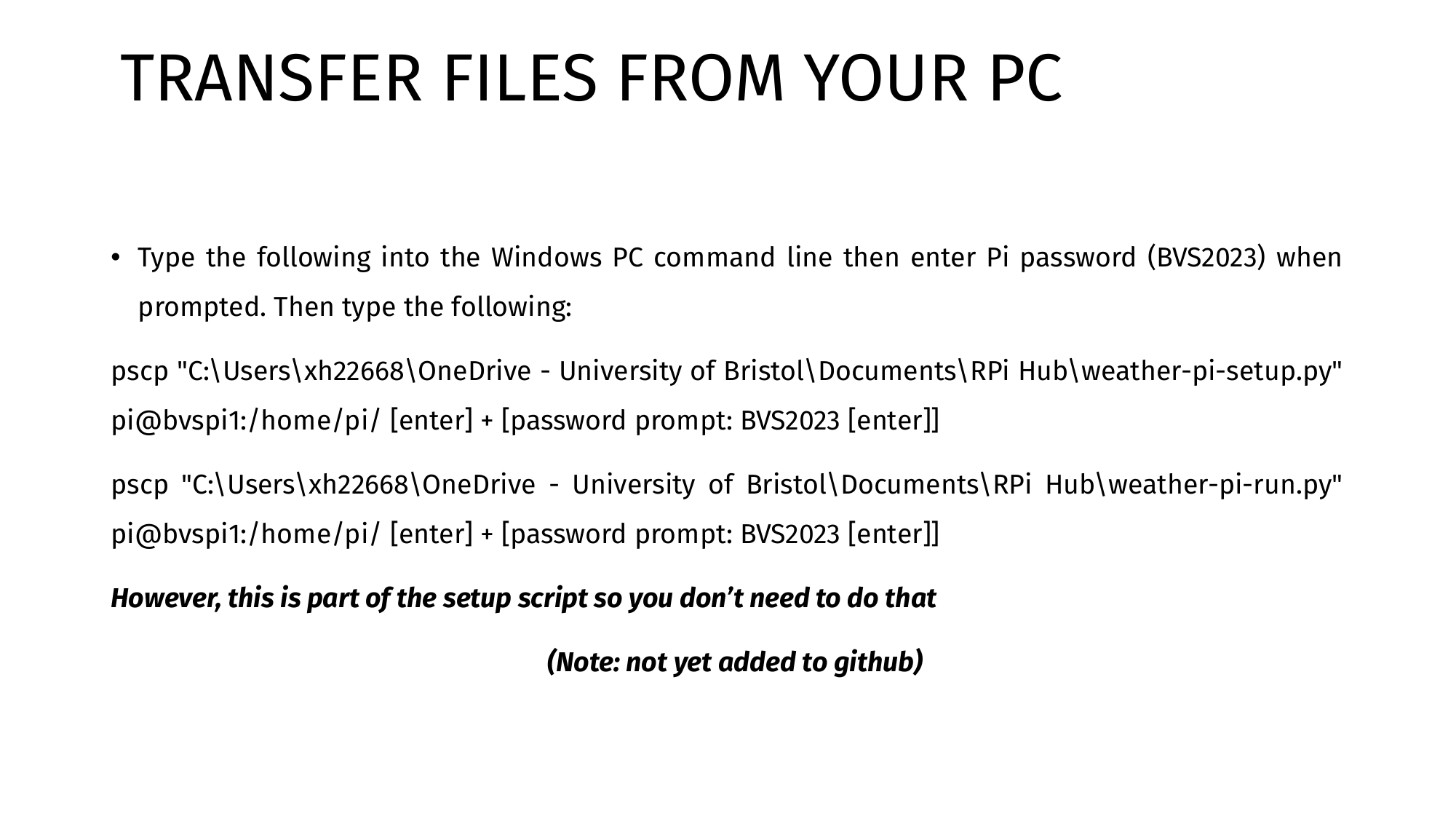

# TRANSFER FILES FROM YOUR PC
Type the following into the Windows PC command line then enter Pi password (BVS2023) when prompted. Then type the following:
pscp "C:\Users\xh22668\OneDrive - University of Bristol\Documents\RPi Hub\weather-pi-setup.py" pi@bvspi1:/home/pi/ [enter] + [password prompt: BVS2023 [enter]]
pscp "C:\Users\xh22668\OneDrive - University of Bristol\Documents\RPi Hub\weather-pi-run.py" pi@bvspi1:/home/pi/ [enter] + [password prompt: BVS2023 [enter]]
However, this is part of the setup script so you don’t need to do that
				(Note: not yet added to github)